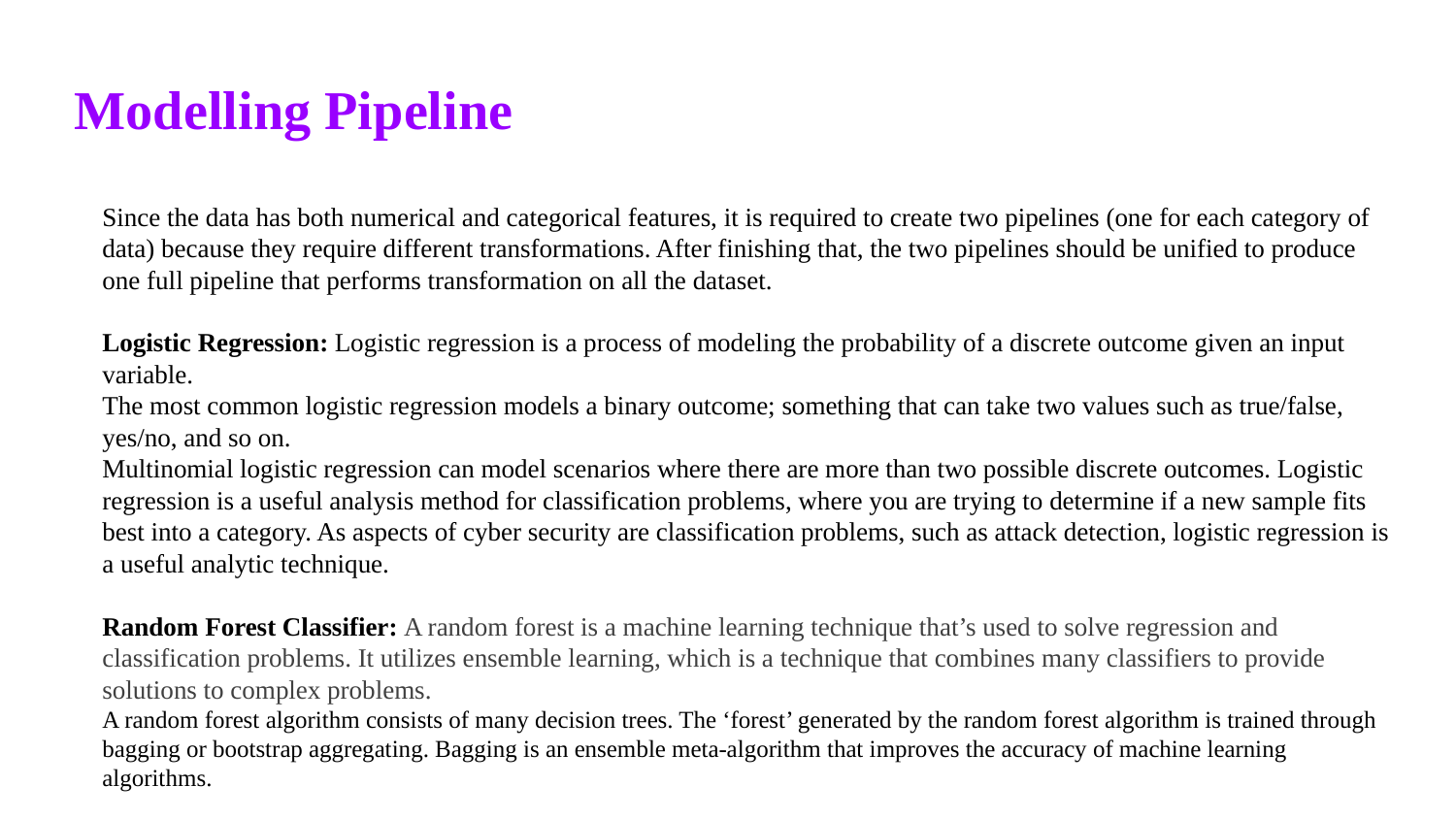

Modelling Pipeline
Since the data has both numerical and categorical features, it is required to create two pipelines (one for each category of data) because they require different transformations. After finishing that, the two pipelines should be unified to produce one full pipeline that performs transformation on all the dataset.

Logistic Regression: Logistic regression is a process of modeling the probability of a discrete outcome given an input variable.
The most common logistic regression models a binary outcome; something that can take two values such as true/false, yes/no, and so on.
Multinomial logistic regression can model scenarios where there are more than two possible discrete outcomes. Logistic regression is a useful analysis method for classification problems, where you are trying to determine if a new sample fits best into a category. As aspects of cyber security are classification problems, such as attack detection, logistic regression is a useful analytic technique.

Random Forest Classifier: A random forest is a machine learning technique that’s used to solve regression and classification problems. It utilizes ensemble learning, which is a technique that combines many classifiers to provide solutions to complex problems.
A random forest algorithm consists of many decision trees. The ‘forest’ generated by the random forest algorithm is trained through bagging or bootstrap aggregating. Bagging is an ensemble meta-algorithm that improves the accuracy of machine learning algorithms.